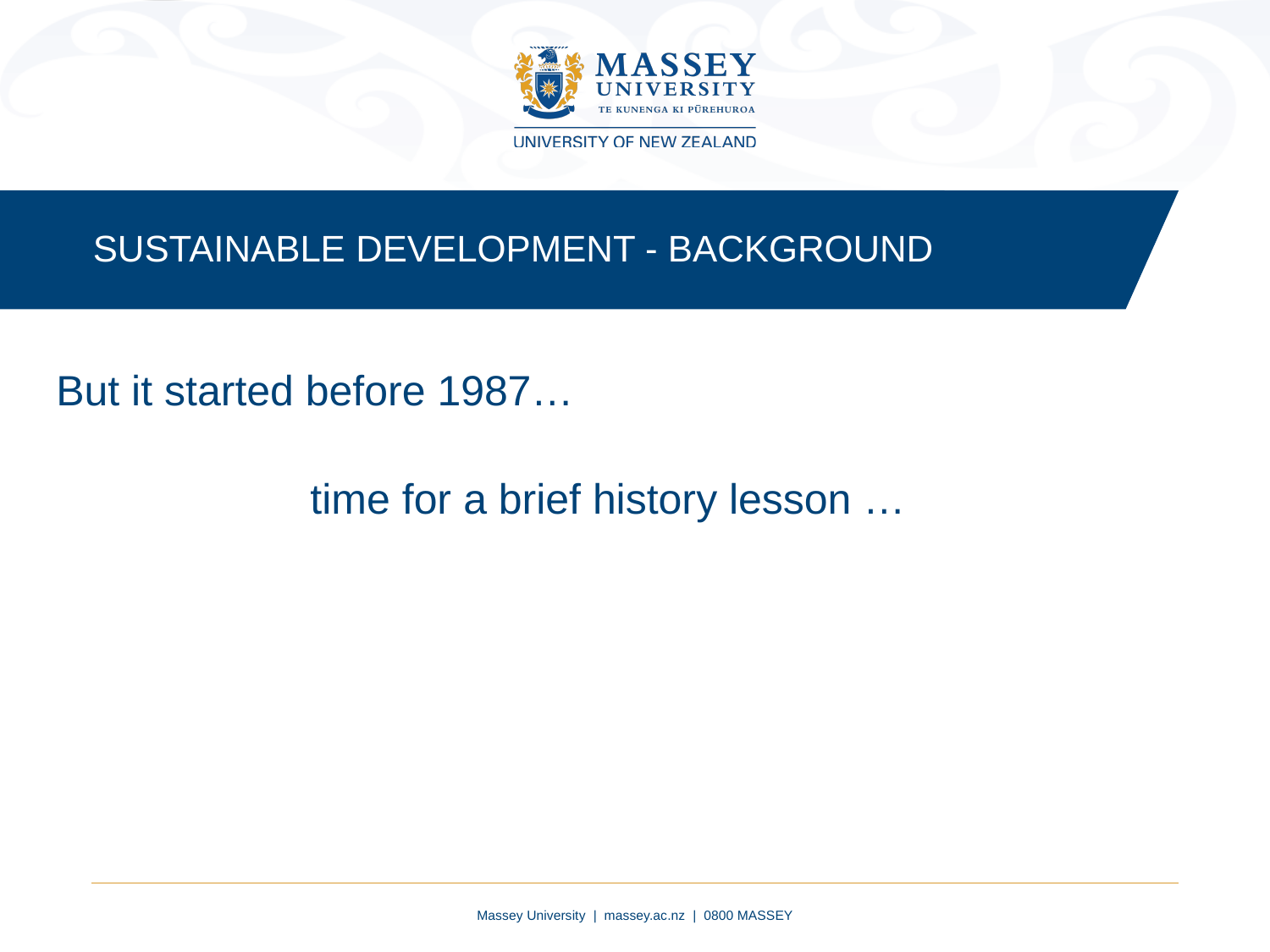

SUSTAINABLE DEVELOPMENT - BACKGROUND
But it started before 1987…

		time for a brief history lesson …